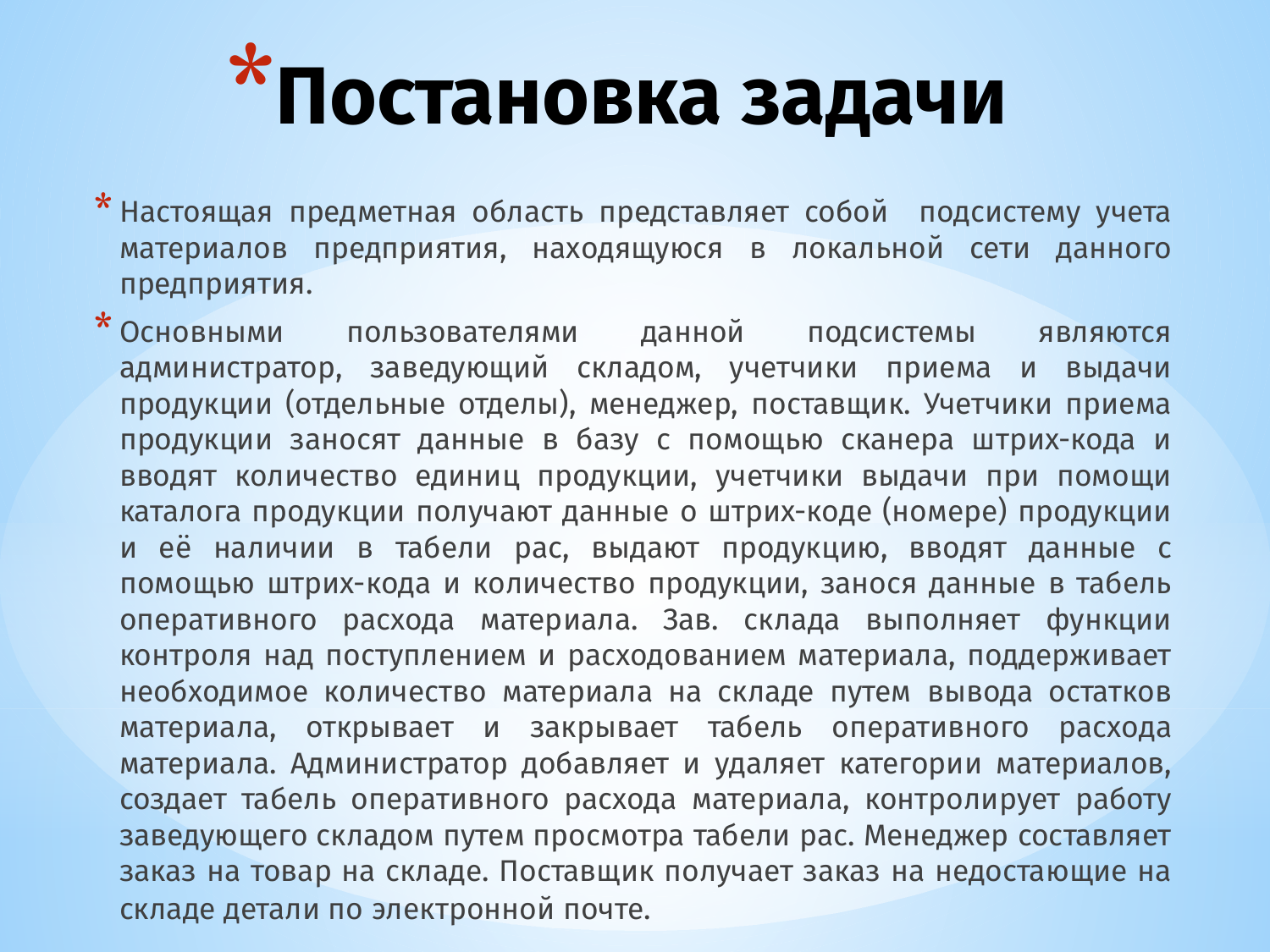

# Постановка задачи
Настоящая предметная область представляет собой  подсистему учета материалов предприятия, находящуюся в локальной сети данного предприятия.
Основными пользователями данной подсистемы являются администратор, заведующий складом, учетчики приема и выдачи продукции (отдельные отделы), менеджер, поставщик. Учетчики приема продукции заносят данные в базу с помощью сканера штрих-кода и вводят количество единиц продукции, учетчики выдачи при помощи каталога продукции получают данные о штрих-коде (номере) продукции и её наличии в табели рас, выдают продукцию, вводят данные с помощью штрих-кода и количество продукции, занося данные в табель оперативного расхода материала. Зав. склада выполняет функции контроля над поступлением и расходованием материала, поддерживает необходимое количество материала на складе путем вывода остатков материала, открывает и закрывает табель оперативного расхода материала. Администратор добавляет и удаляет категории материалов, создает табель оперативного расхода материала, контролирует работу заведующего складом путем просмотра табели рас. Менеджер составляет заказ на товар на складе. Поставщик получает заказ на недостающие на складе детали по электронной почте.